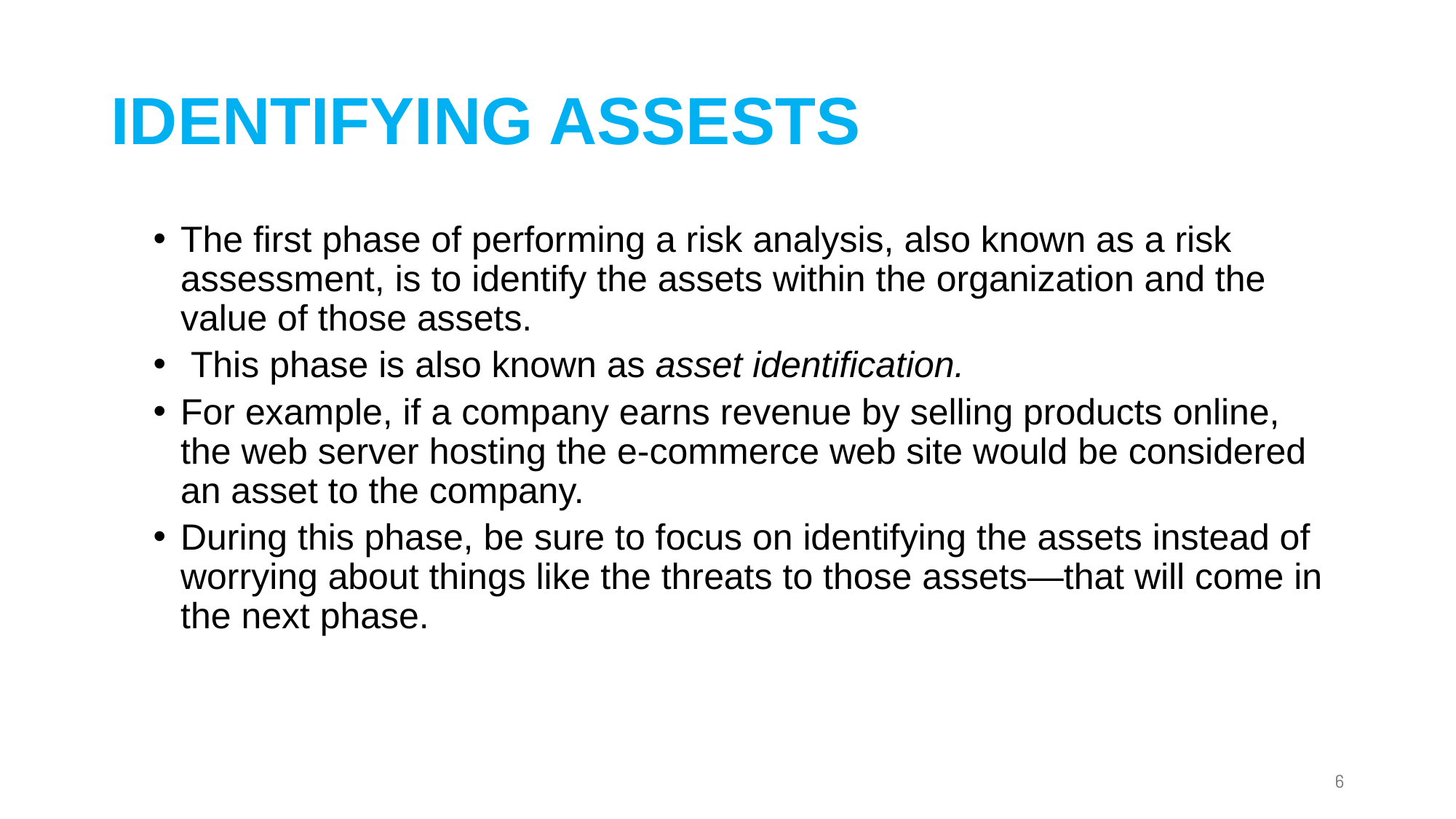

# IDENTIFYING ASSESTS

The first phase of performing a risk analysis, also known as a risk assessment, is to identify the assets within the organization and the value of those assets.
 This phase is also known as asset identification.
For example, if a company earns revenue by selling products online, the web server hosting the e-commerce web site would be considered an asset to the company.
During this phase, be sure to focus on identifying the assets instead of worrying about things like the threats to those assets—that will come in the next phase.
6